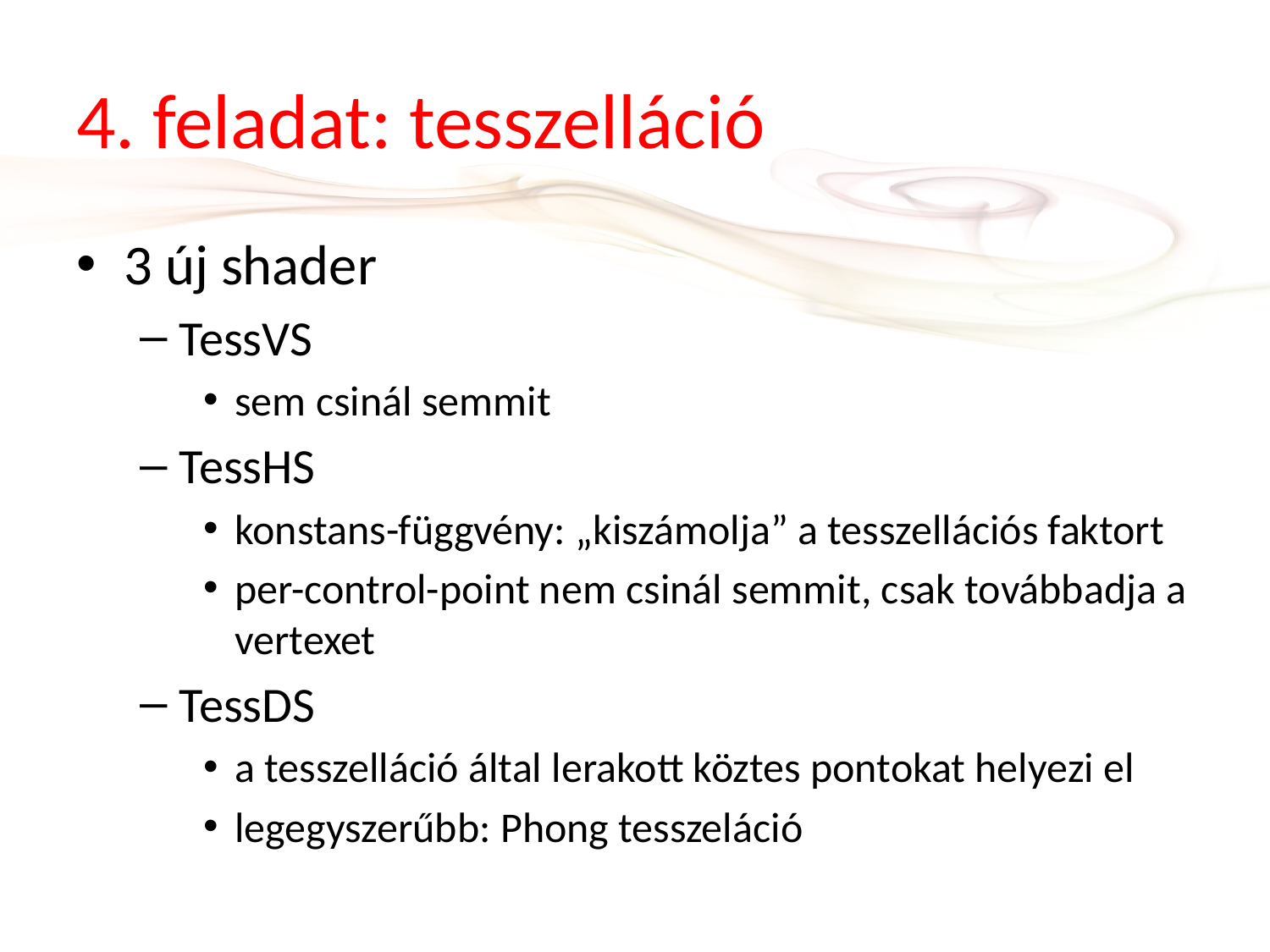

# 4. feladat: tesszelláció
3 új shader
TessVS
sem csinál semmit
TessHS
konstans-függvény: „kiszámolja” a tesszellációs faktort
per-control-point nem csinál semmit, csak továbbadja a vertexet
TessDS
a tesszelláció által lerakott köztes pontokat helyezi el
legegyszerűbb: Phong tesszeláció